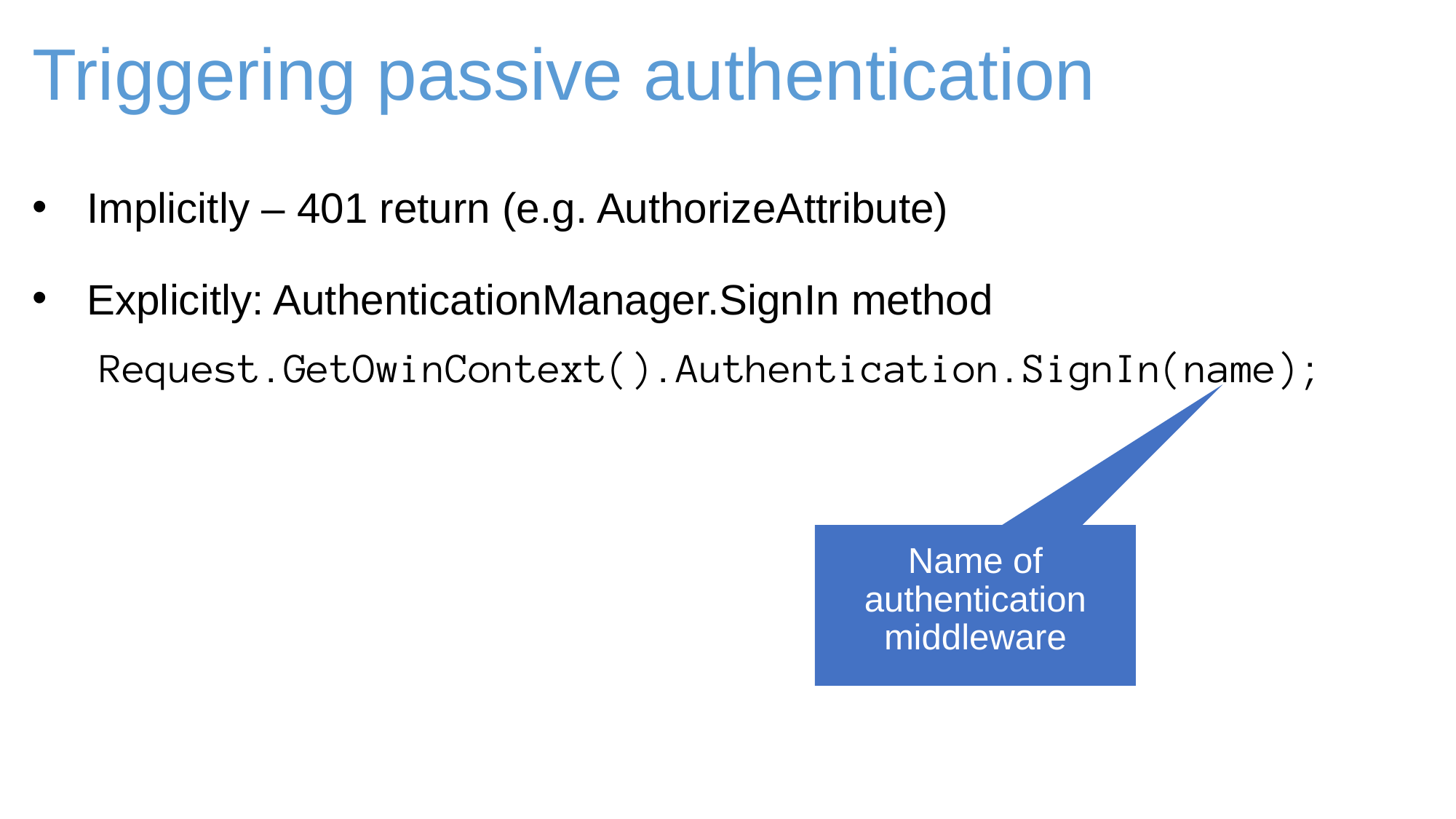

# Triggering passive authentication
Implicitly – 401 return (e.g. AuthorizeAttribute)
Explicitly: AuthenticationManager.SignIn method
Request.GetOwinContext().Authentication.SignIn(name);
Name of authentication middleware